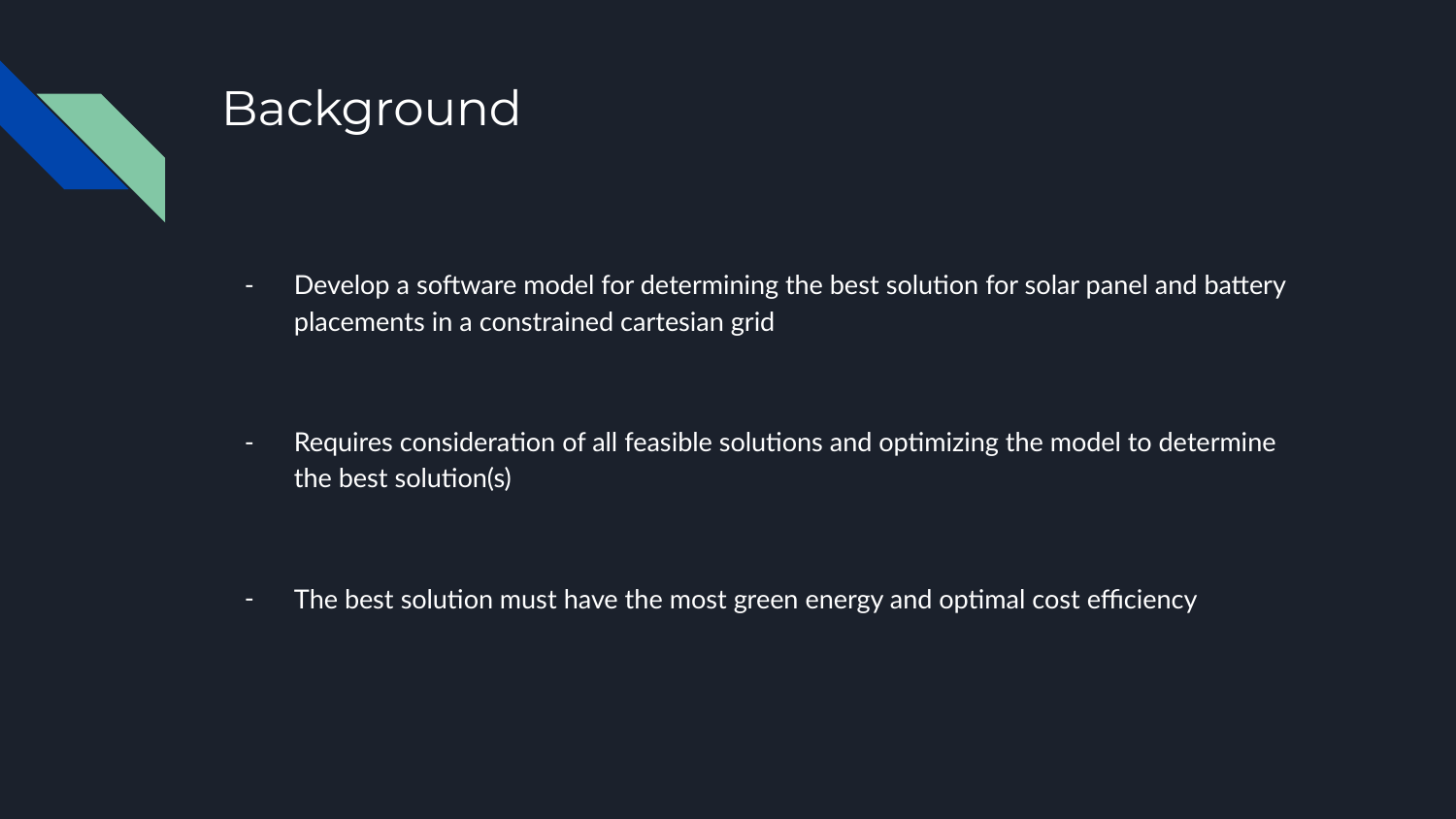

# Background
Develop a software model for determining the best solution for solar panel and battery placements in a constrained cartesian grid

Requires consideration of all feasible solutions and optimizing the model to determine the best solution(s)

The best solution must have the most green energy and optimal cost efficiency